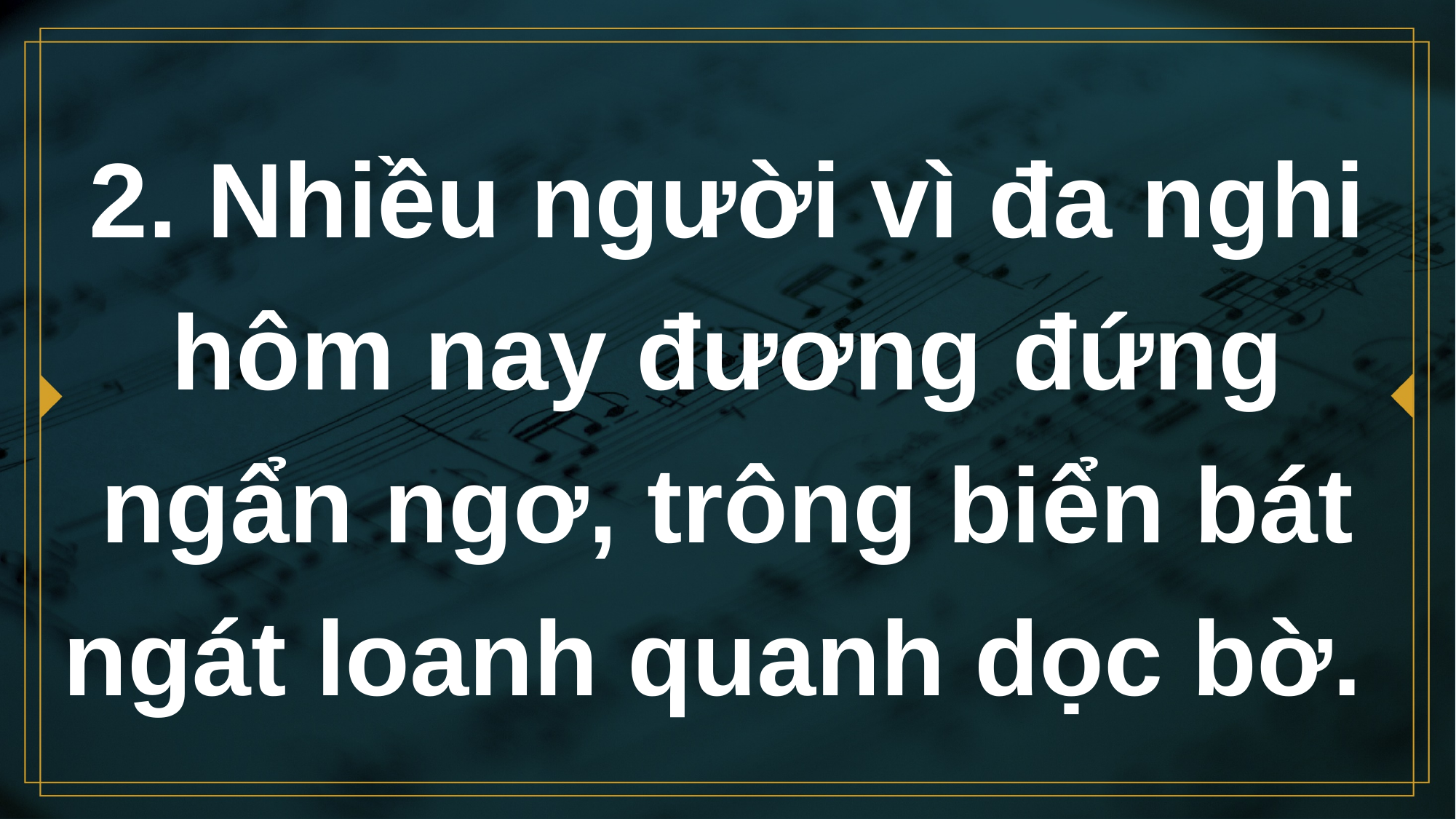

# 2. Nhiều người vì đa nghi hôm nay đương đứng ngẩn ngơ, trông biển bát ngát loanh quanh dọc bờ.